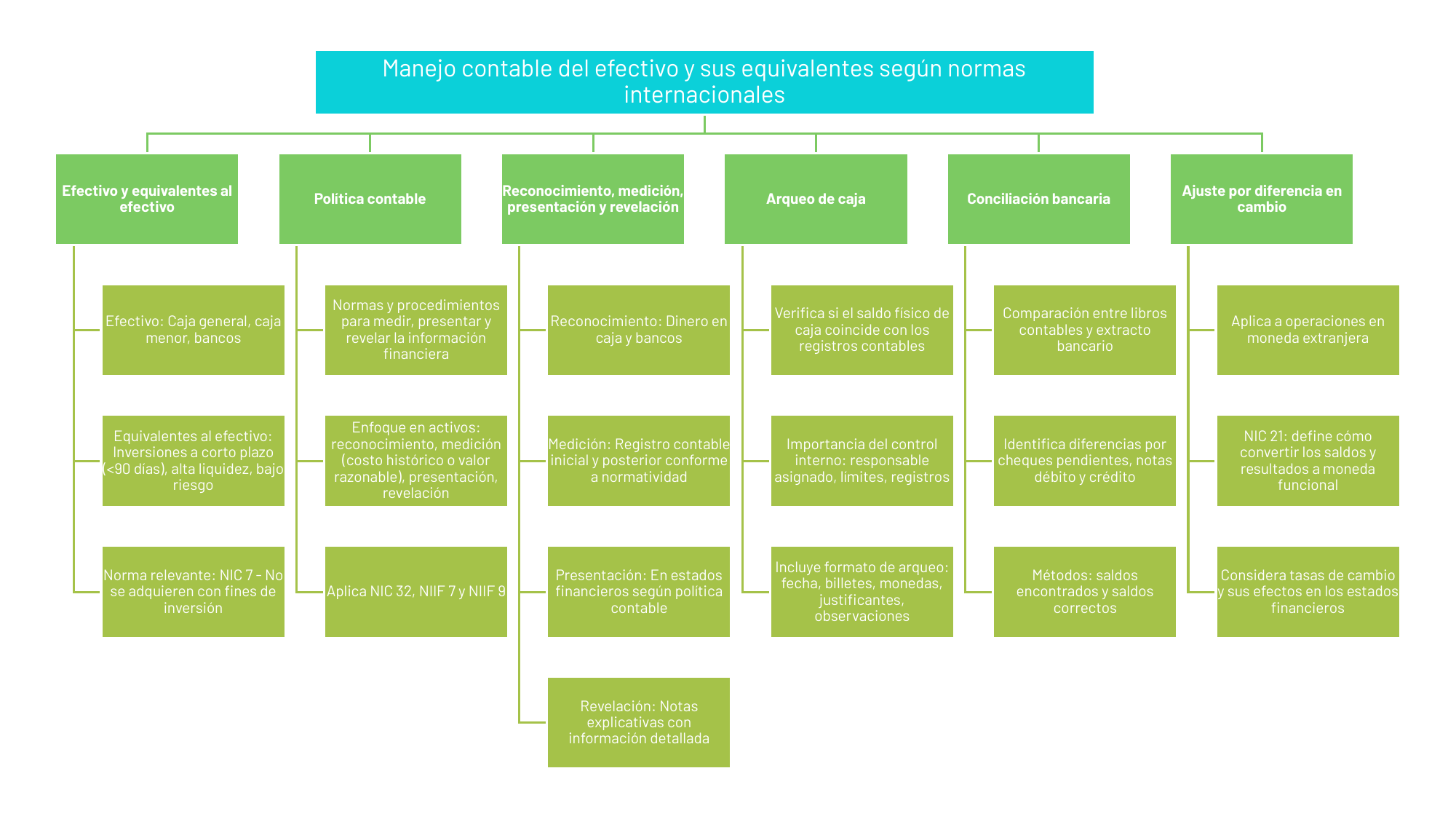

Manejo contable del efectivo y sus equivalentes según normas internacionales
Efectivo y equivalentes al efectivo
Efectivo: Caja general, caja menor, bancos
Equivalentes al efectivo: Inversiones a corto plazo (<90 días), alta liquidez, bajo riesgo
Norma relevante: NIC 7 - No se adquieren con fines de inversión
Política contable
Normas y procedimientos para medir, presentar y revelar la información financiera
Enfoque en activos: reconocimiento, medición (costo histórico o valor razonable), presentación, revelación
Aplica NIC 32, NIIF 7 y NIIF 9
Reconocimiento, medición, presentación y revelación
Reconocimiento: Dinero en caja y bancos
Medición: Registro contable inicial y posterior conforme a normatividad
Presentación: En estados financieros según política contable
Revelación: Notas explicativas con información detallada
Arqueo de caja
Verifica si el saldo físico de caja coincide con los registros contables
Importancia del control interno: responsable asignado, límites, registros
Incluye formato de arqueo: fecha, billetes, monedas, justificantes, observaciones
Conciliación bancaria
Comparación entre libros contables y extracto bancario
Identifica diferencias por cheques pendientes, notas débito y crédito
Métodos: saldos encontrados y saldos correctos
Ajuste por diferencia en cambio
Aplica a operaciones en moneda extranjera
NIC 21: define cómo convertir los saldos y resultados a moneda funcional
Considera tasas de cambio y sus efectos en los estados financieros